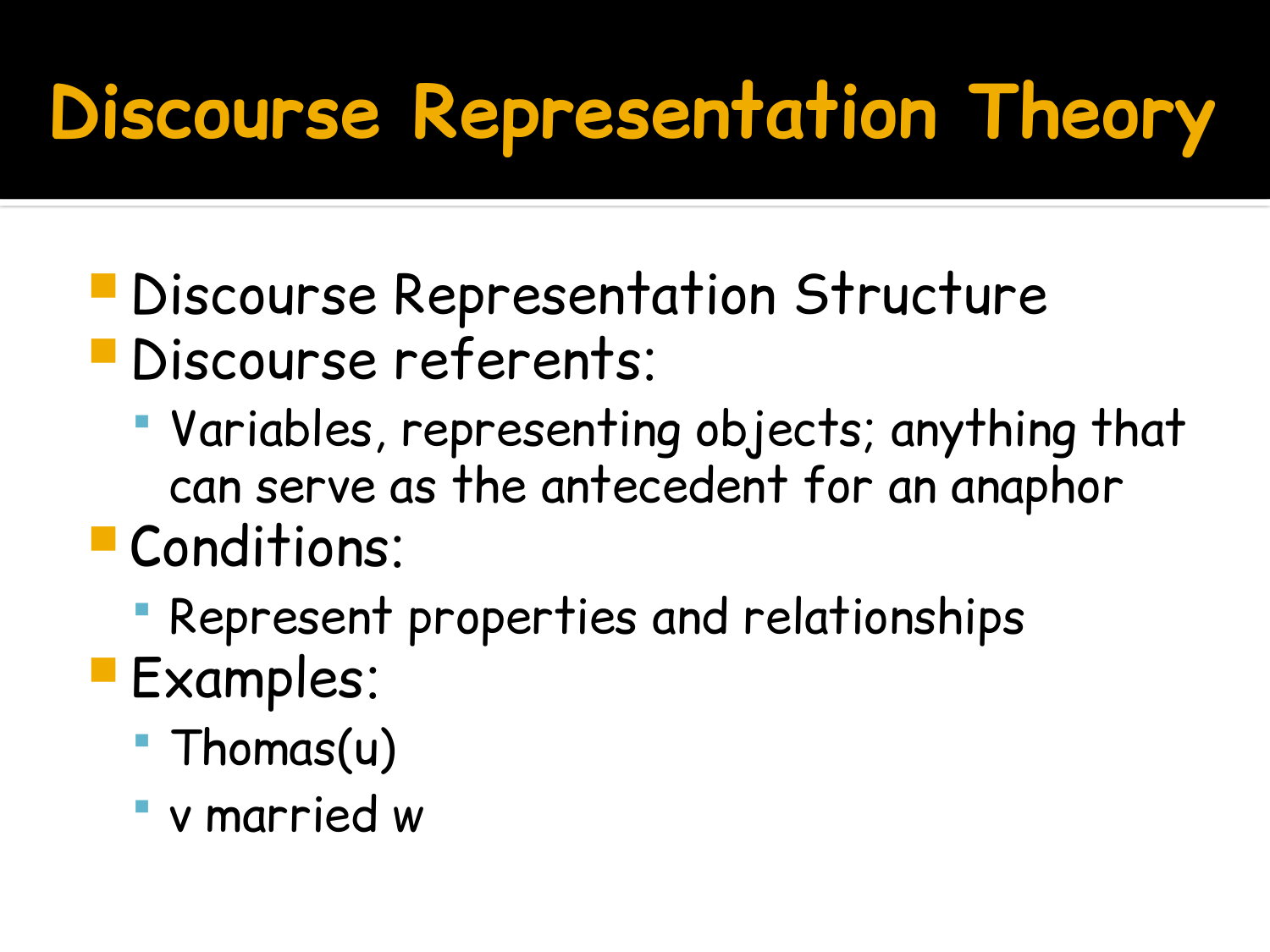

# Discourse Representation Theory
Discourse Representation Structure
Discourse referents:
Variables, representing objects; anything that can serve as the antecedent for an anaphor
Conditions:
Represent properties and relationships
Examples:
Thomas(u)
v married w